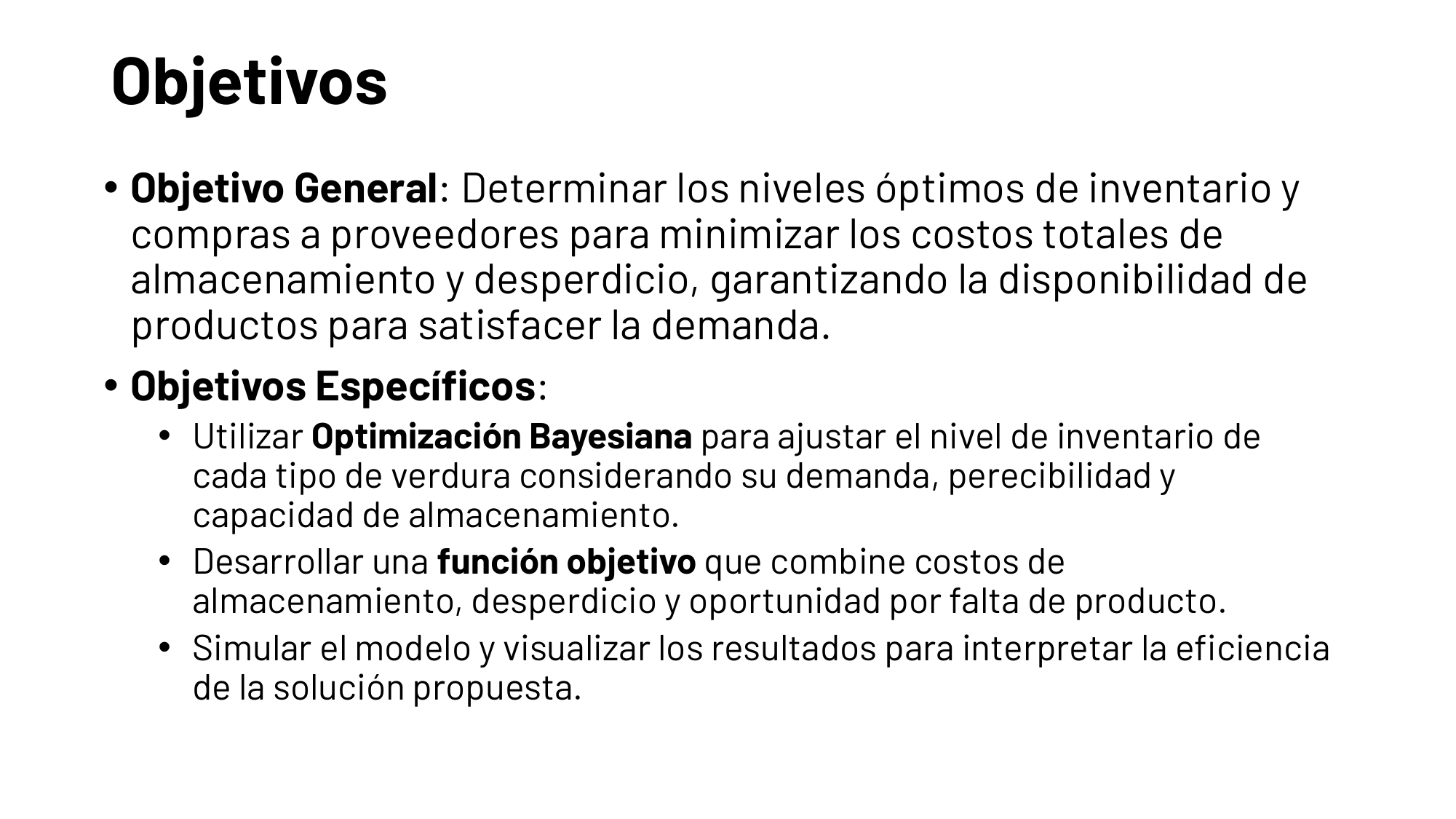

# Objetivos
Objetivo General: Determinar los niveles óptimos de inventario y compras a proveedores para minimizar los costos totales de almacenamiento y desperdicio, garantizando la disponibilidad de productos para satisfacer la demanda.
Objetivos Específicos:
Utilizar Optimización Bayesiana para ajustar el nivel de inventario de cada tipo de verdura considerando su demanda, perecibilidad y capacidad de almacenamiento.
Desarrollar una función objetivo que combine costos de almacenamiento, desperdicio y oportunidad por falta de producto.
Simular el modelo y visualizar los resultados para interpretar la eficiencia de la solución propuesta.